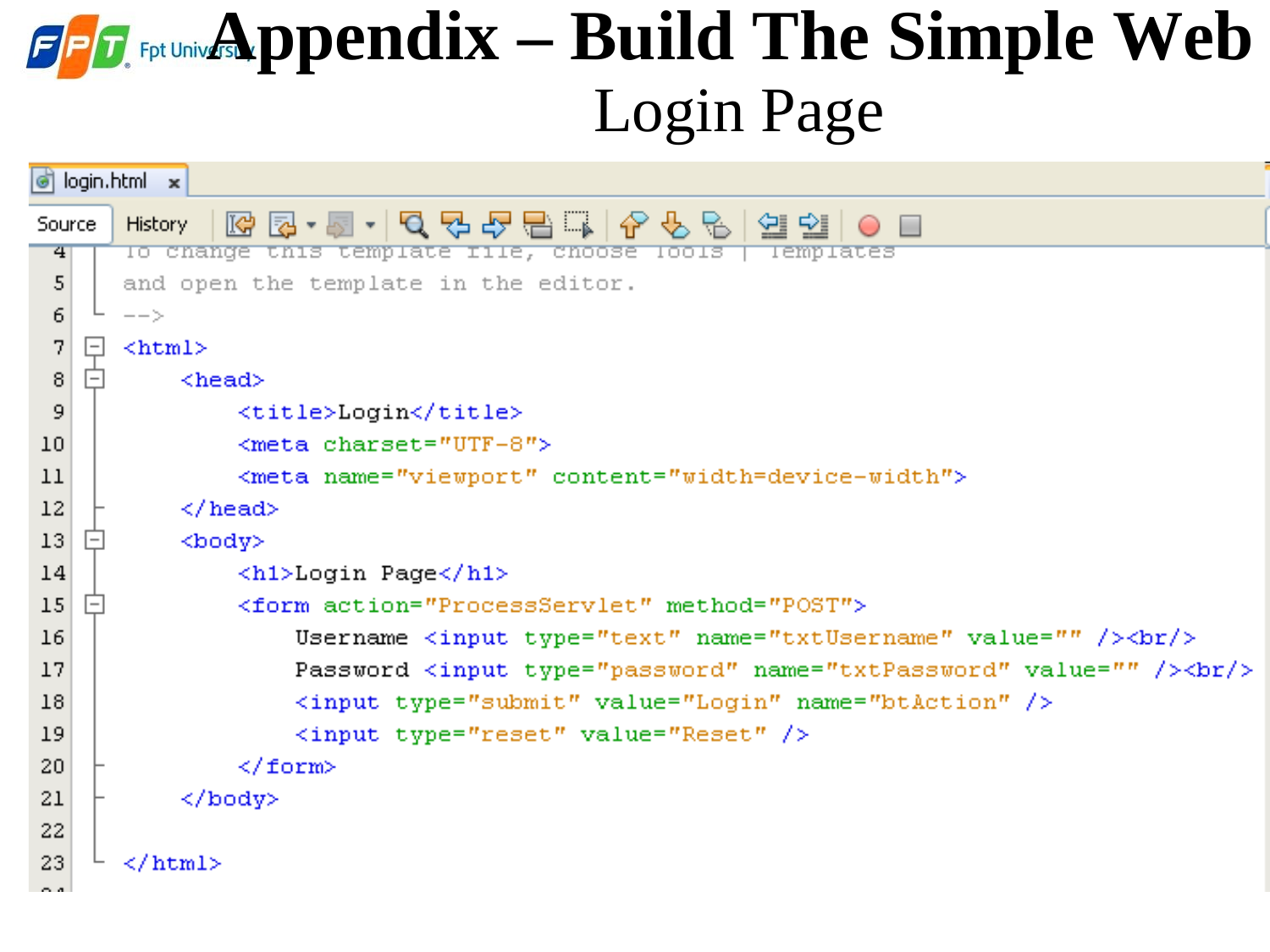

Appendix – Build The Simple Web
Login Page